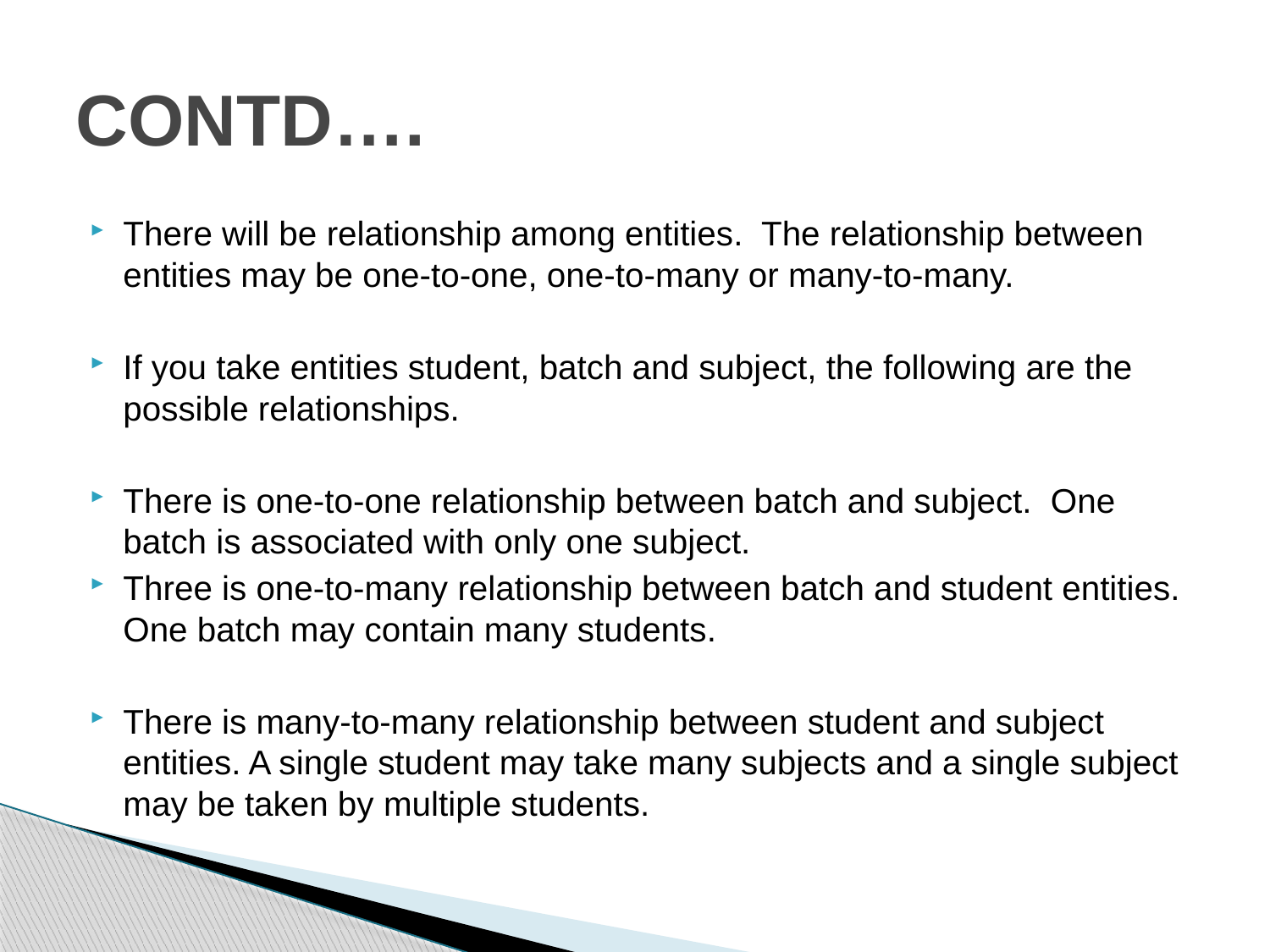

# CONTD….
There will be relationship among entities.  The relationship between entities may be one-to-one, one-to-many or many-to-many.

If you take entities student, batch and subject, the following are the possible relationships.

There is one-to-one relationship between batch and subject.  One batch is associated with only one subject.
Three is one-to-many relationship between batch and student entities. One batch may contain many students.

There is many-to-many relationship between student and subject entities. A single student may take many subjects and a single subject may be taken by multiple students.